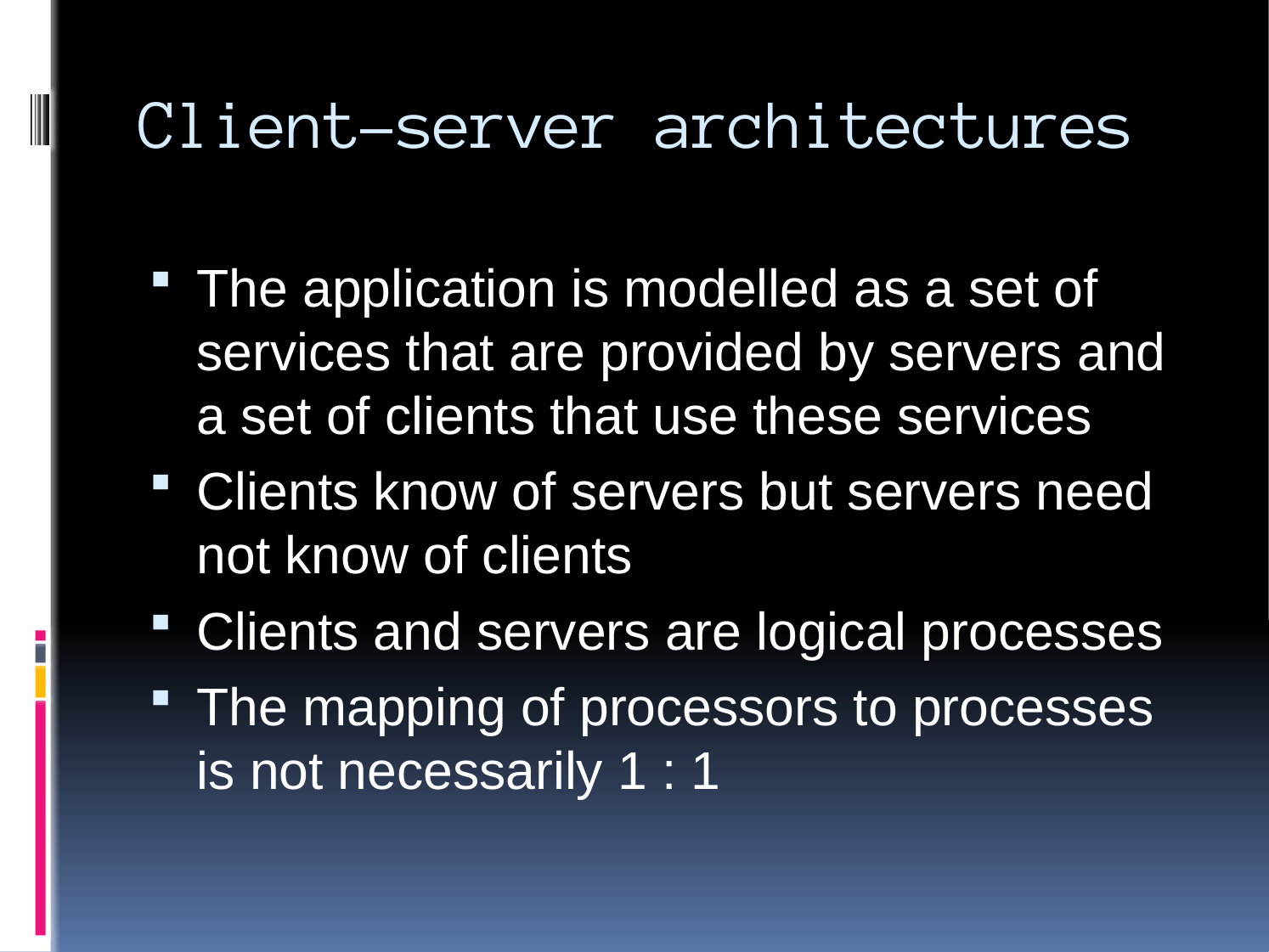

# Client-server architectures
The application is modelled as a set of services that are provided by servers and a set of clients that use these services
Clients know of servers but servers need not know of clients
Clients and servers are logical processes
The mapping of processors to processes is not necessarily 1 : 1